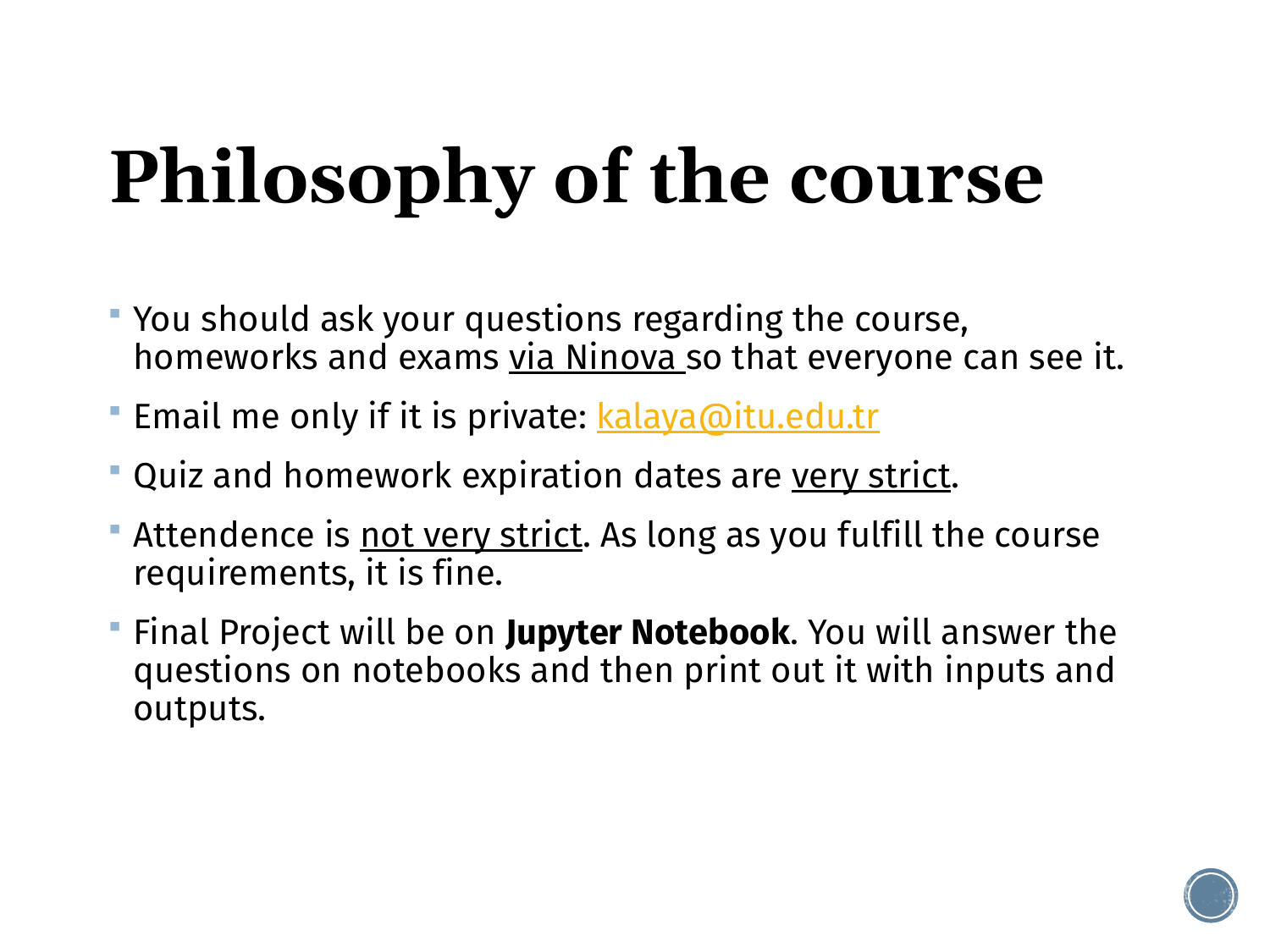

# Philosophy of the course
You should ask your questions regarding the course, homeworks and exams via Ninova so that everyone can see it.
Email me only if it is private: kalaya@itu.edu.tr
Quiz and homework expiration dates are very strict.
Attendence is not very strict. As long as you fulfill the course requirements, it is fine.
Final Project will be on Jupyter Notebook. You will answer the questions on notebooks and then print out it with inputs and outputs.